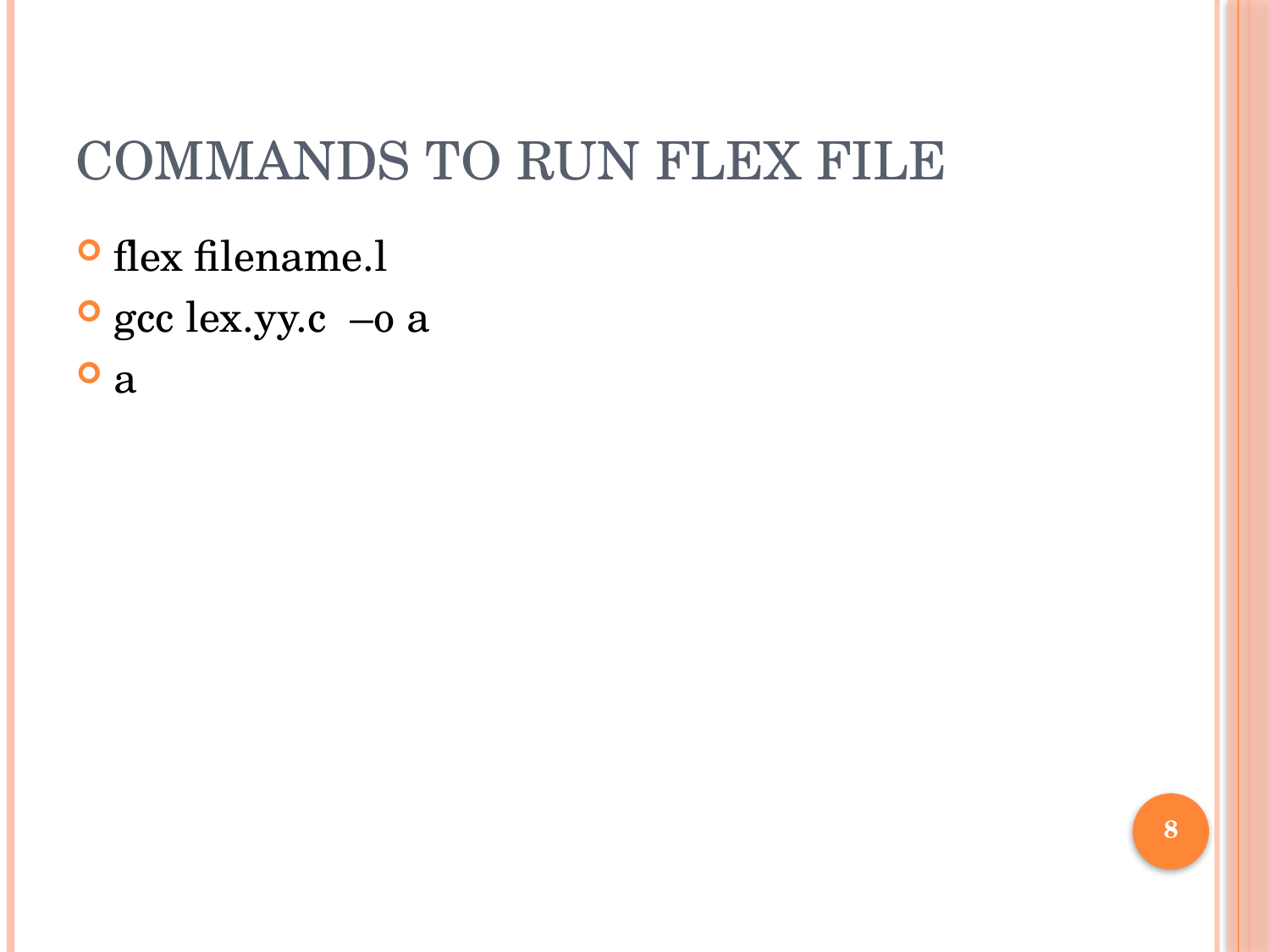

# Commands to run flex file
flex filename.l
gcc lex.yy.c  –o a
a
8